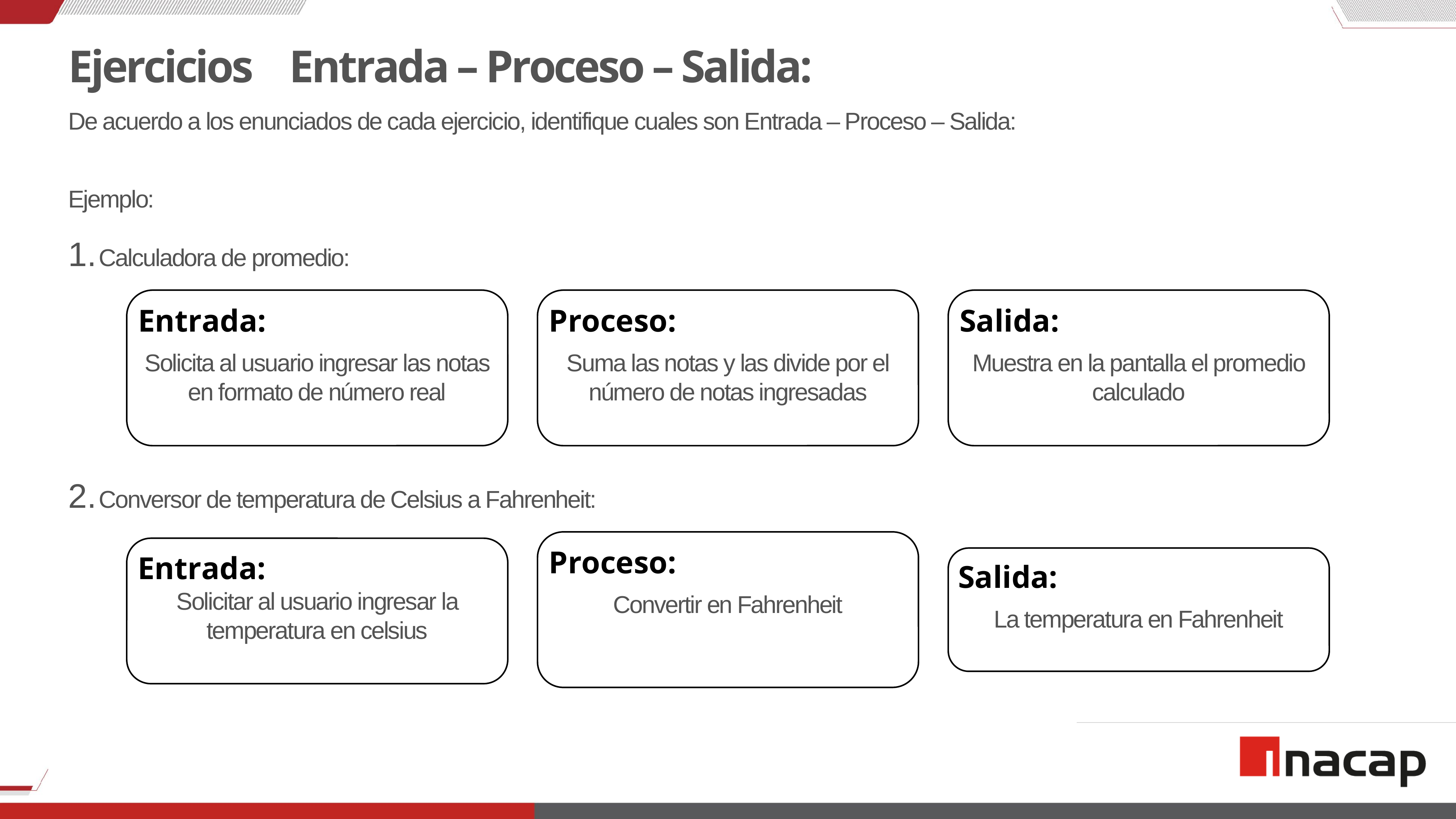

# Ejercicios 	 Entrada – Proceso – Salida:
De acuerdo a los enunciados de cada ejercicio, identifique cuales son Entrada – Proceso – Salida:
Ejemplo:
Calculadora de promedio:
Entrada:

Solicita al usuario ingresar las notas en formato de número real

Proceso:

Suma las notas y las divide por el número de notas ingresadas

Salida:

Muestra en la pantalla el promedio calculado

Conversor de temperatura de Celsius a Fahrenheit:
Proceso:

Convertir en Fahrenheit

Entrada:
Solicitar al usuario ingresar la temperatura en celsius

Salida:

La temperatura en Fahrenheit